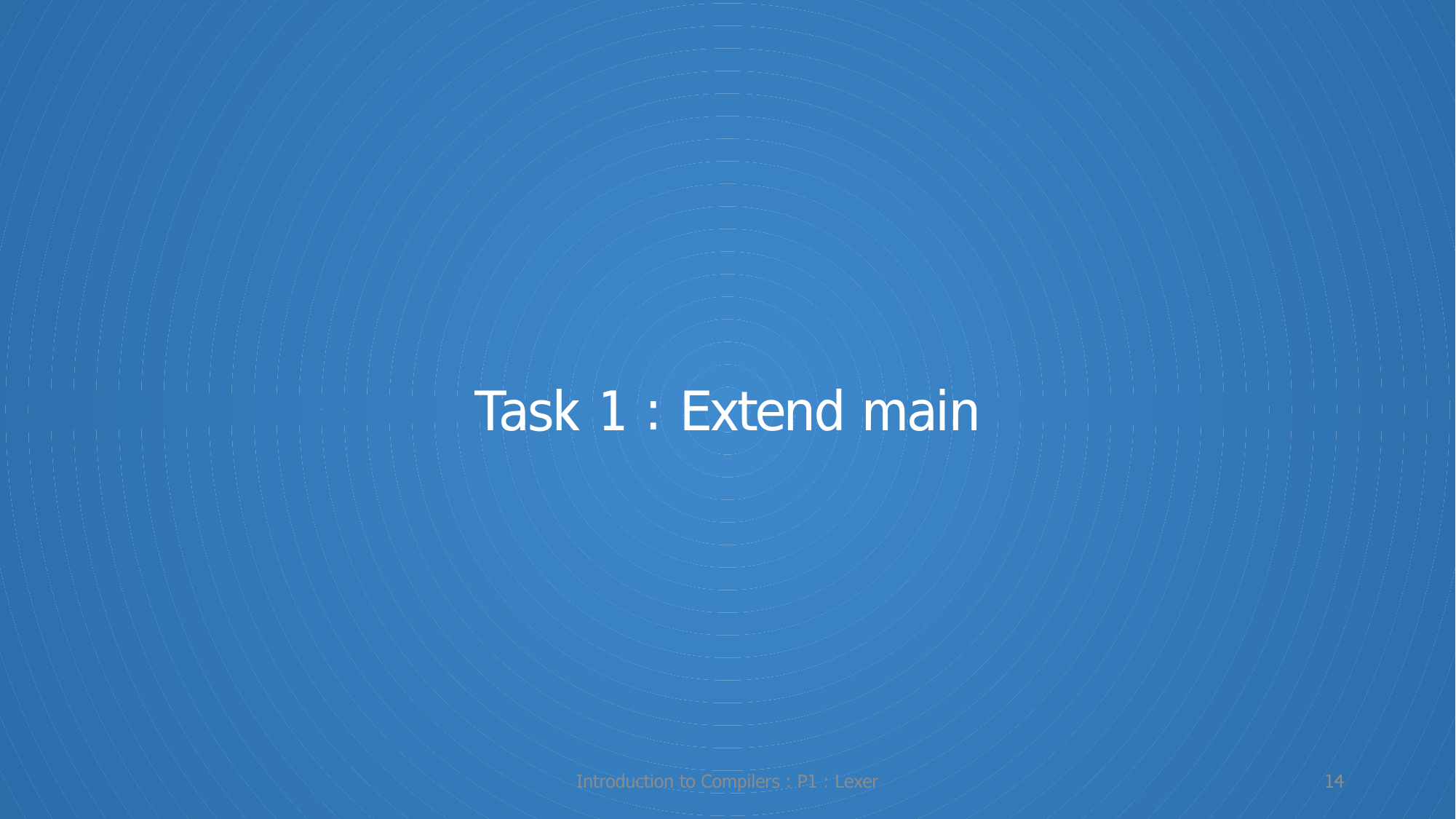

Task 1 : Extend main
Introduction to Compilers : P1 : Lexer
14